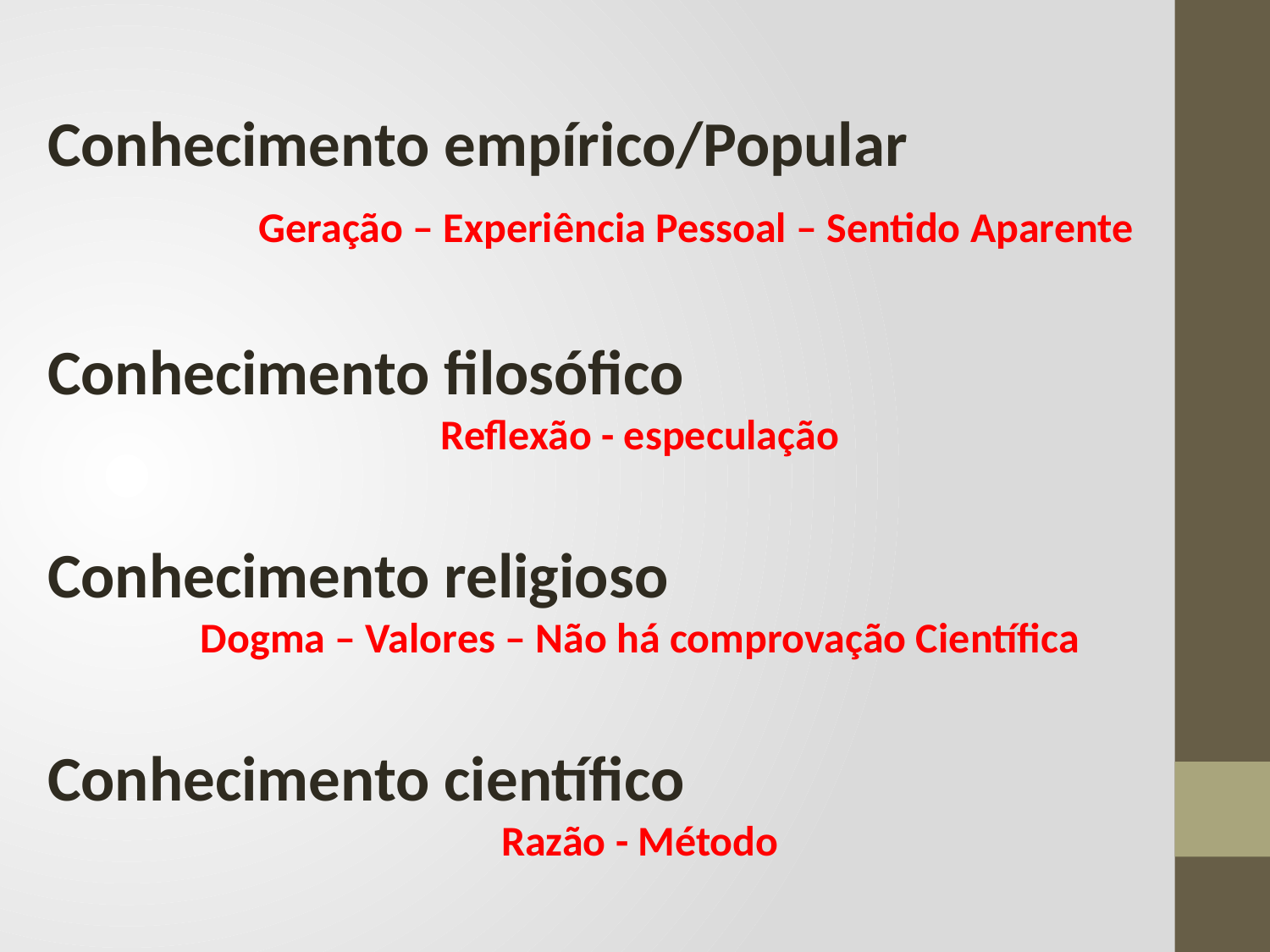

Conhecimento empírico/Popular
	Geração – Experiência Pessoal – Sentido Aparente

Conhecimento filosófico
Reflexão - especulação

Conhecimento religioso
Dogma – Valores – Não há comprovação Científica

Conhecimento científico
Razão - Método